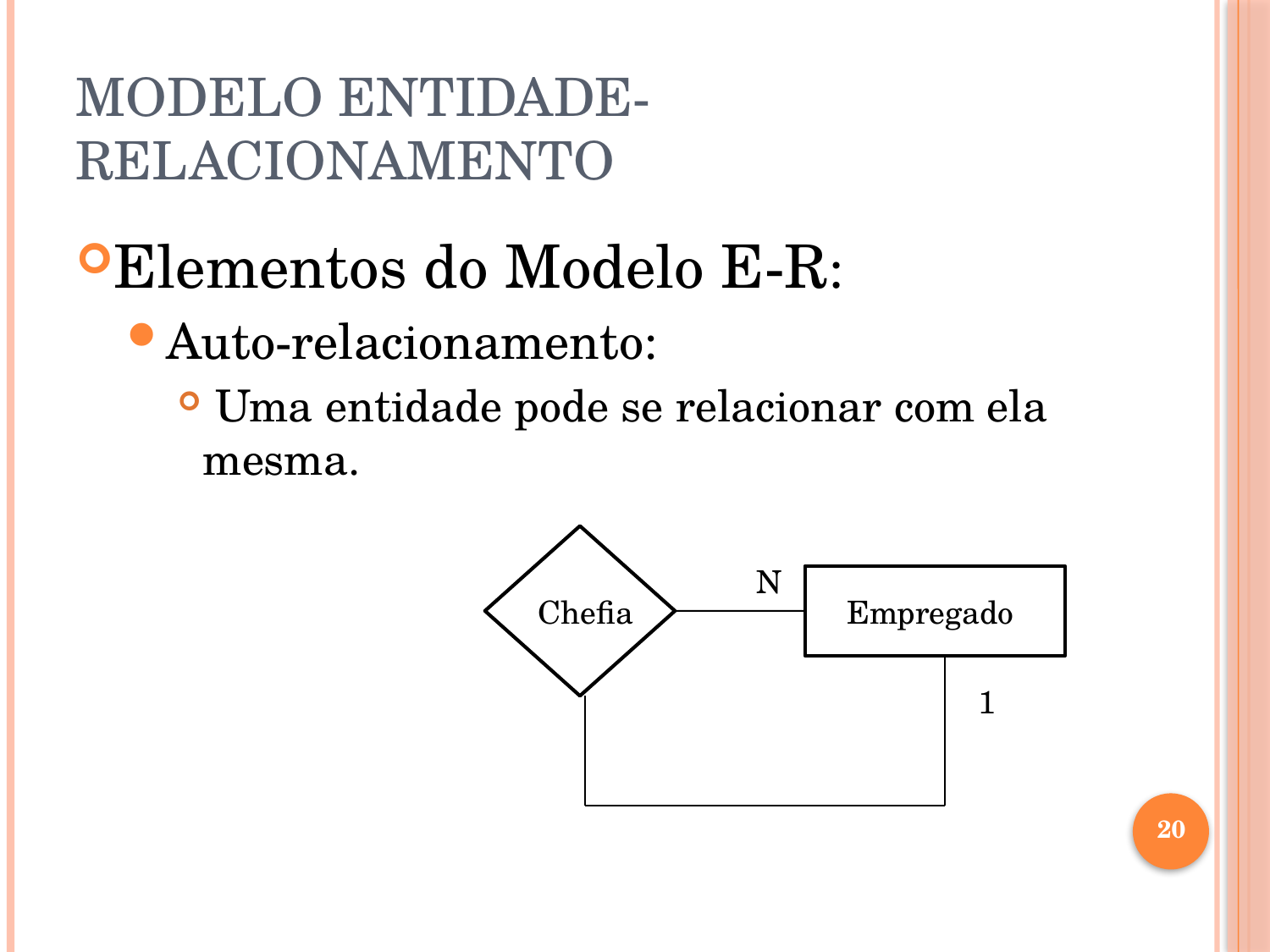

# Modelo Entidade-Relacionamento
Elementos do Modelo E-R:
Auto-relacionamento:
 Uma entidade pode se relacionar com ela mesma.

N

Chefia
Empregado
1
20